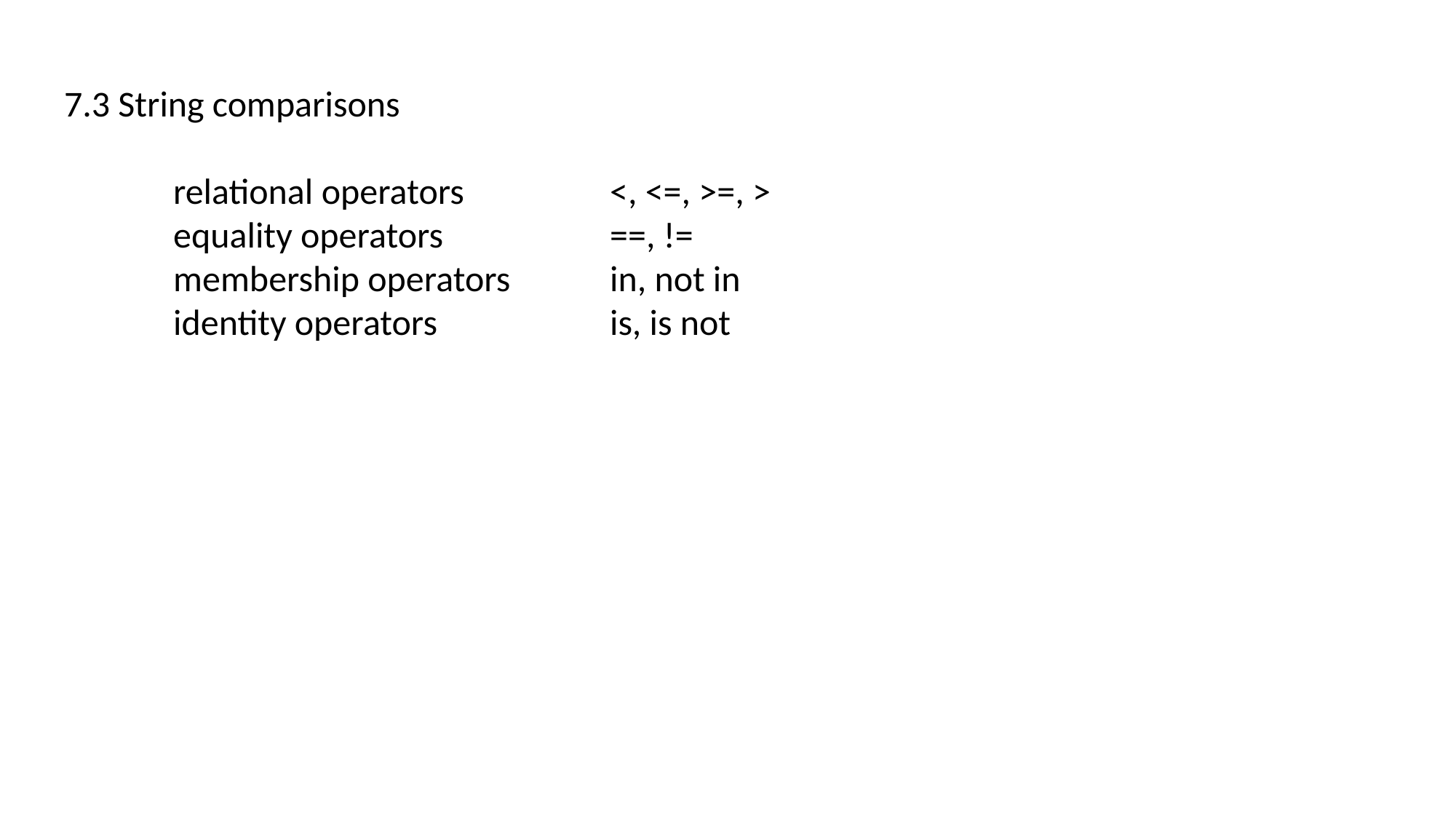

7.3 String comparisons

	relational operators		<, <=, >=, >
	equality operators		==, !=
	membership operators	in, not in
	identity operators		is, is not